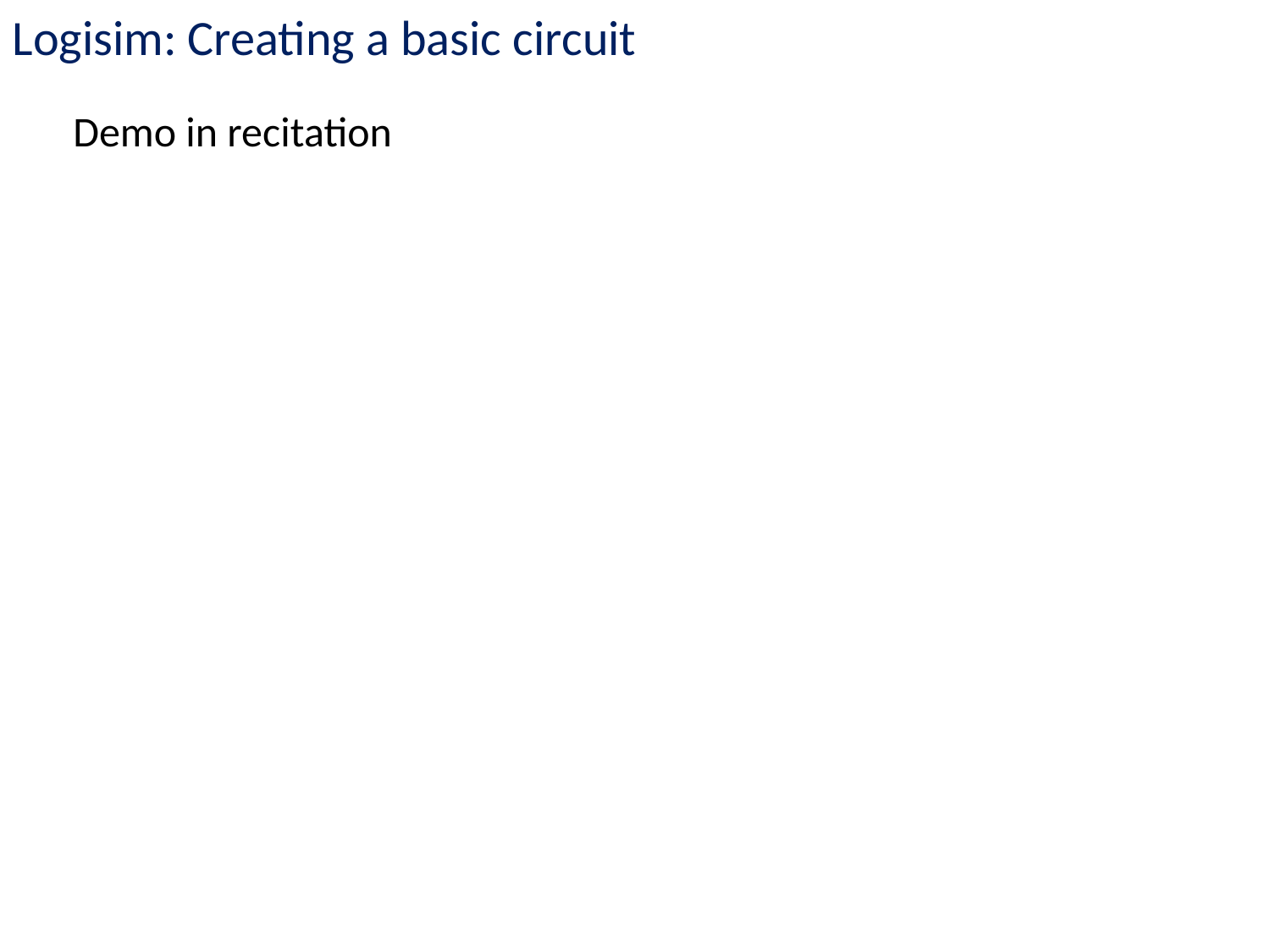

Logisim: Creating a basic circuit
Demo in recitation